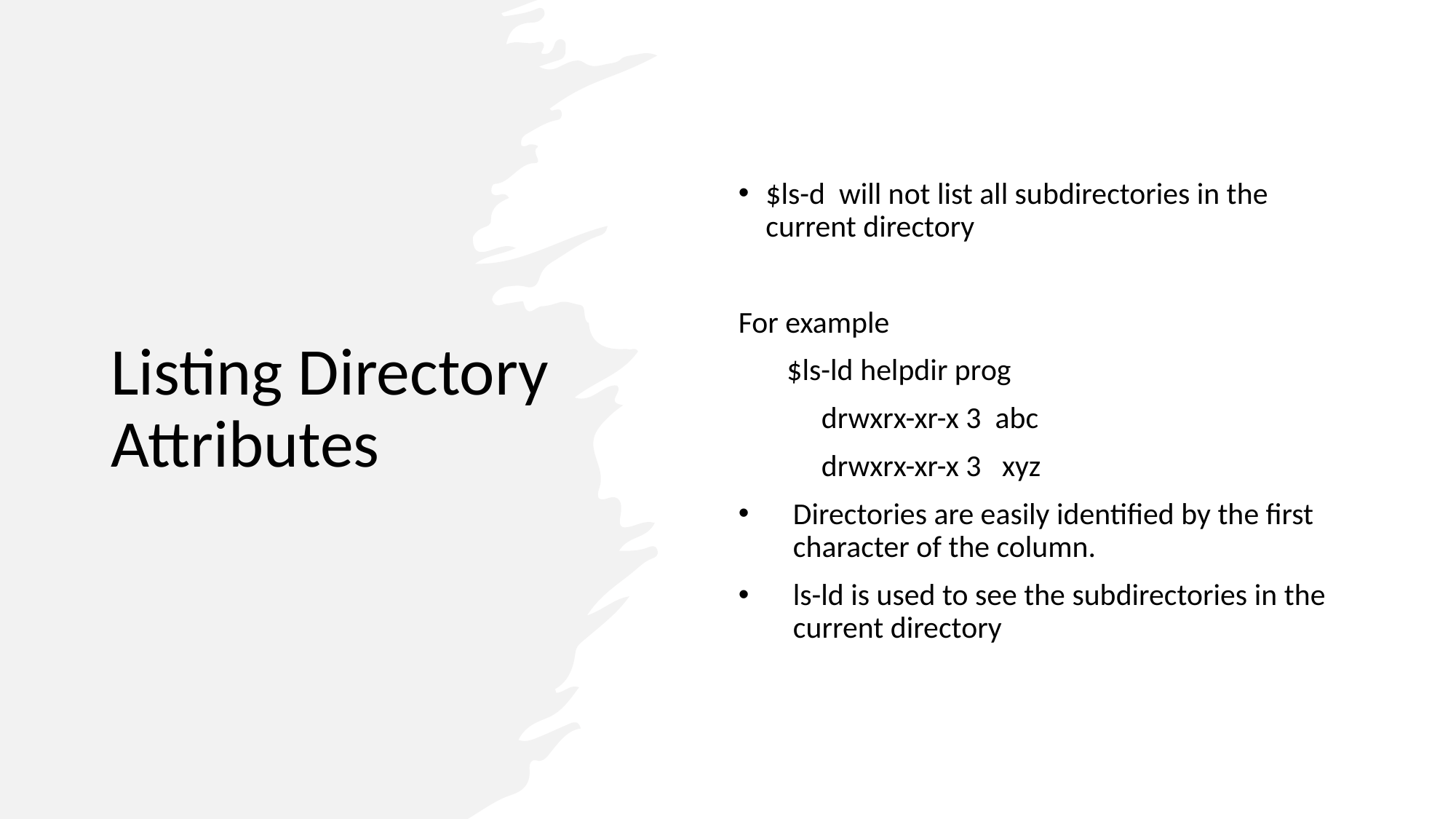

# Listing Directory Attributes

$ls-d  will not list all subdirectories in the current directory

For example
       $ls-ld helpdir prog
            drwxrx-xr-x 3  abc
            drwxrx-xr-x 3   xyz
Directories are easily identified by the first character of the column.
ls-ld is used to see the subdirectories in the current directory